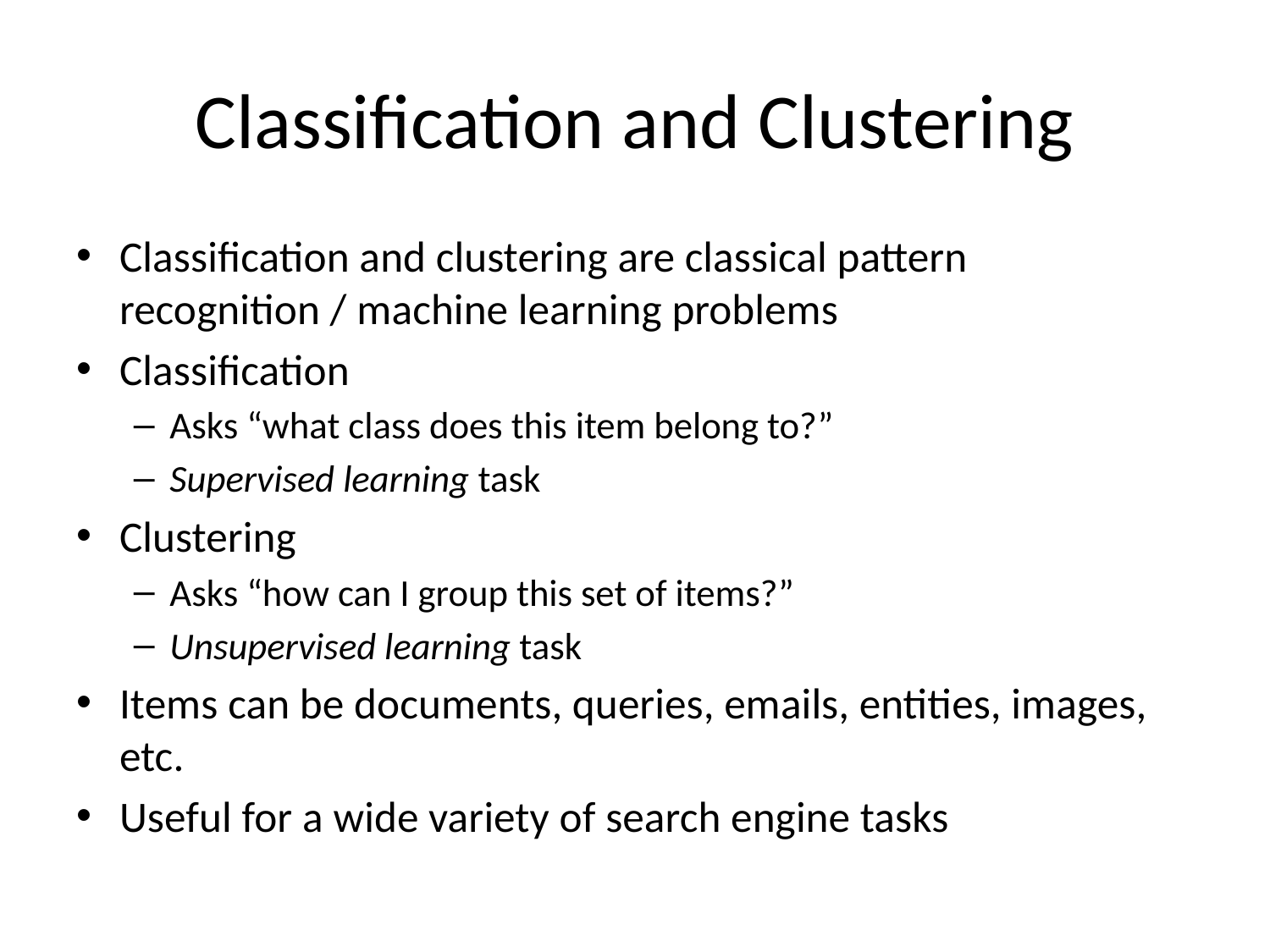

# Classification and Clustering
Classification and clustering are classical pattern recognition / machine learning problems
Classification
Asks “what class does this item belong to?”
Supervised learning task
Clustering
Asks “how can I group this set of items?”
Unsupervised learning task
Items can be documents, queries, emails, entities, images, etc.
Useful for a wide variety of search engine tasks